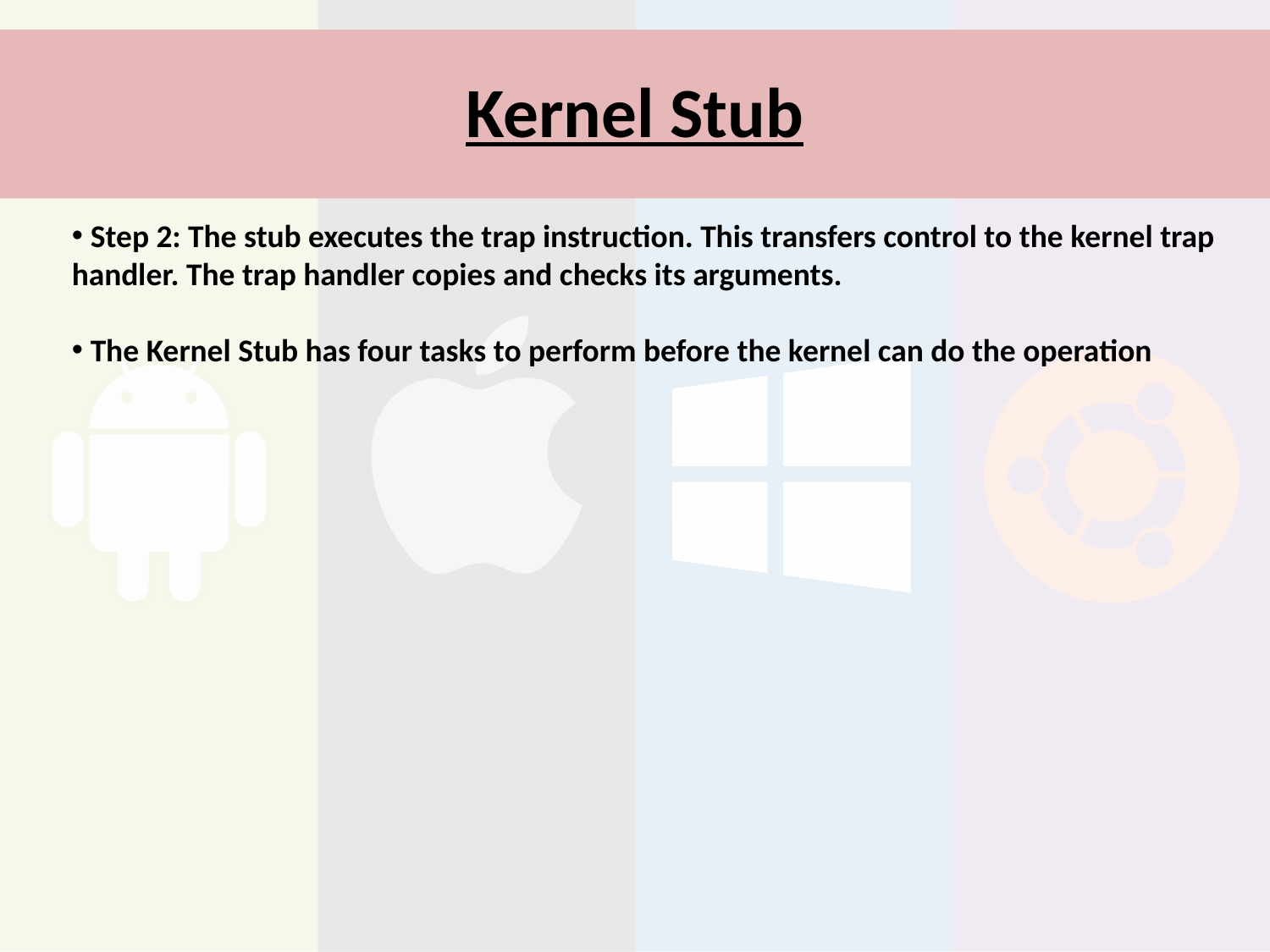

# Kernel Stub
 Step 2: The stub executes the trap instruction. This transfers control to the kernel trap handler. The trap handler copies and checks its arguments.

 The Kernel Stub has four tasks to perform before the kernel can do the operation